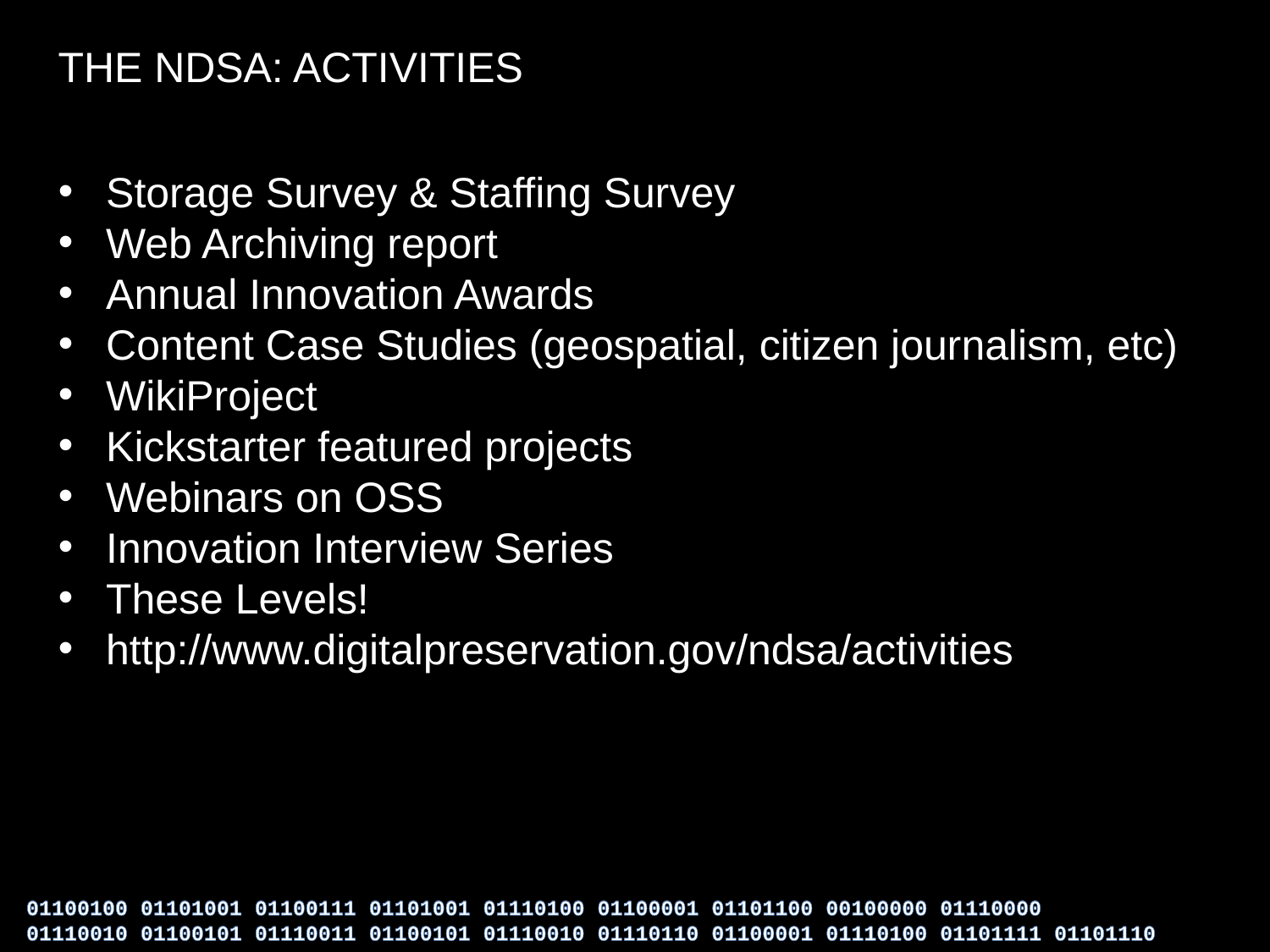

THE NDSA: ACTIVITIES

Storage Survey & Staffing Survey
Web Archiving report
Annual Innovation Awards
Content Case Studies (geospatial, citizen journalism, etc)
WikiProject
Kickstarter featured projects
Webinars on OSS
Innovation Interview Series
These Levels!
http://www.digitalpreservation.gov/ndsa/activities
01100100 01101001 01100111 01101001 01110100 01100001 01101100 00100000 01110000
01110010 01100101 01110011 01100101 01110010 01110110 01100001 01110100 01101111 01101110
01100100 01101001 01100111 01101001 01110100 01100001 01101100 00100000 01110000
01110010 01100101 01110011 01100101 01110010 01110110 01100001 01110100 01101111 01101110